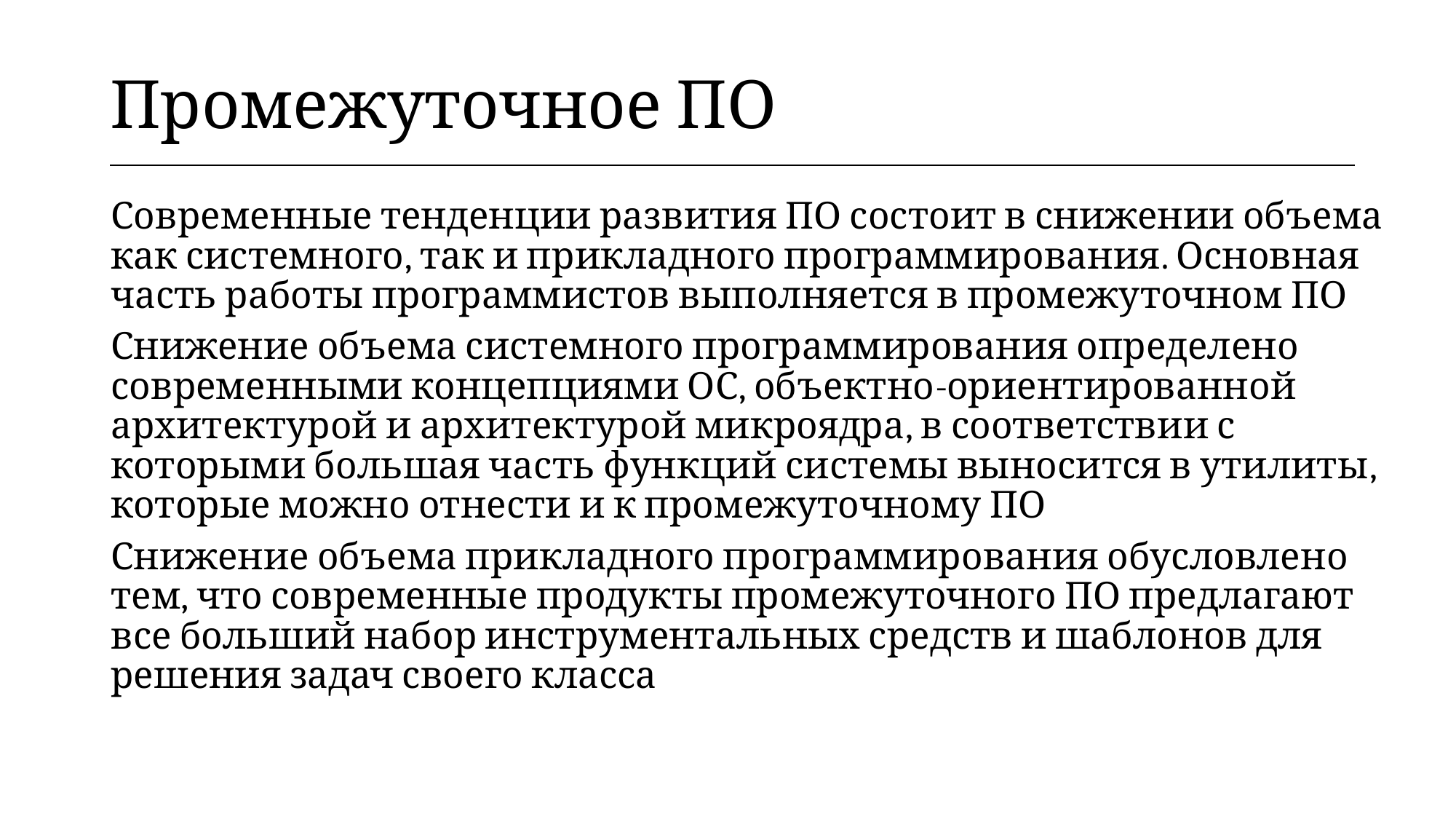

| Промежуточное ПО |
| --- |
Современные тенденции развития ПО состоит в снижении объема как системного, так и прикладного программирования. Основная часть работы программистов выполняется в промежуточном ПО
Снижение объема системного программирования определено современными концепциями ОС, объектно-ориентированной архитектурой и архитектурой микроядра, в соответствии с которыми большая часть функций системы выносится в утилиты, которые можно отнести и к промежуточному ПО
Снижение объема прикладного программирования обусловлено тем, что современные продукты промежуточного ПО предлагают все больший набор инструментальных средств и шаблонов для решения задач своего класса